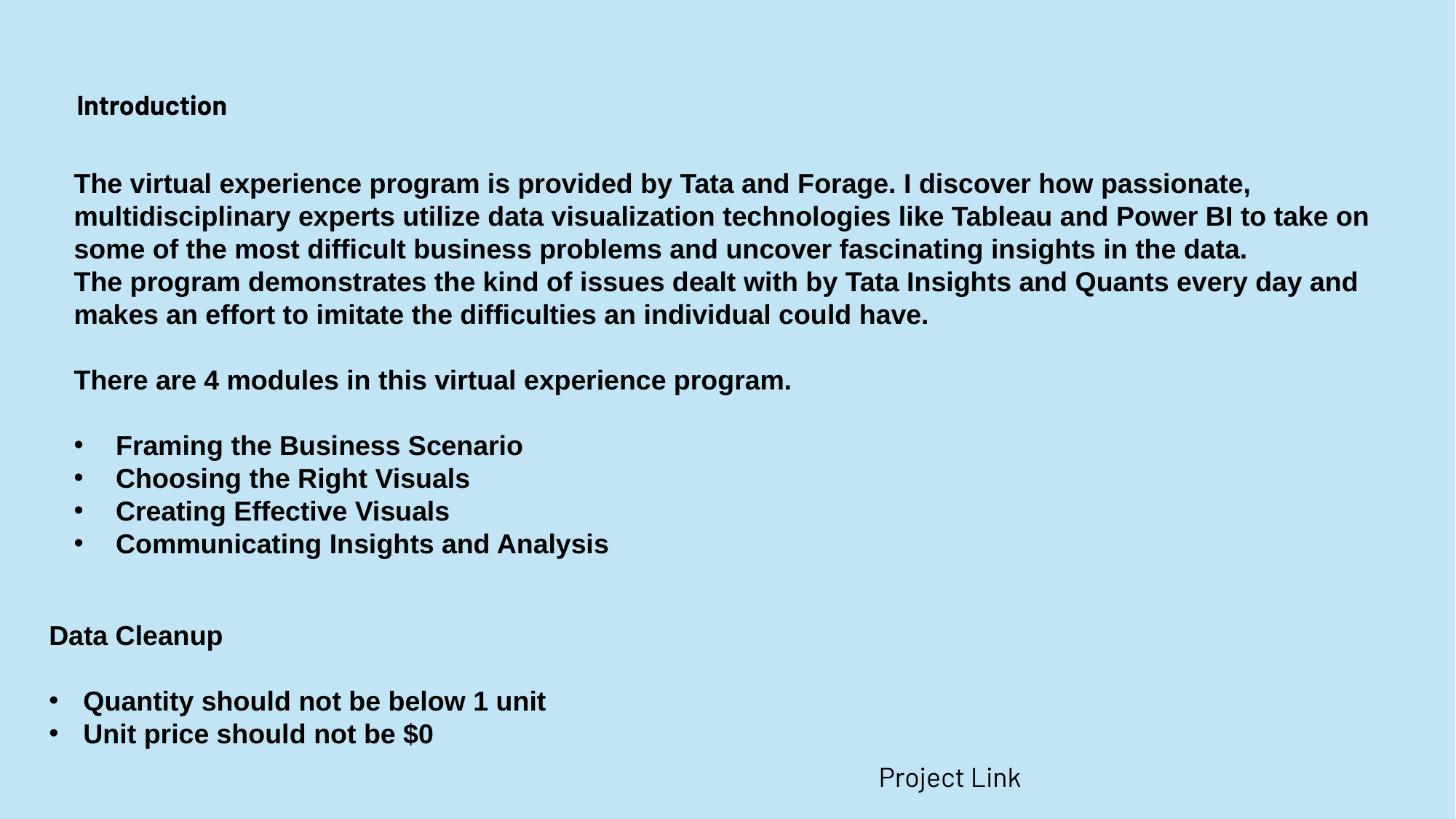

Introduction
The virtual experience program is provided by Tata and Forage. I discover how passionate, multidisciplinary experts utilize data visualization technologies like Tableau and Power BI to take on some of the most difficult business problems and uncover fascinating insights in the data.
The program demonstrates the kind of issues dealt with by Tata Insights and Quants every day and makes an effort to imitate the difficulties an individual could have.

There are 4 modules in this virtual experience program.

 Framing the Business Scenario
 Choosing the Right Visuals
 Creating Effective Visuals
 Communicating Insights and Analysis
Data Cleanup

Quantity should not be below 1 unit
Unit price should not be $0

Project Link